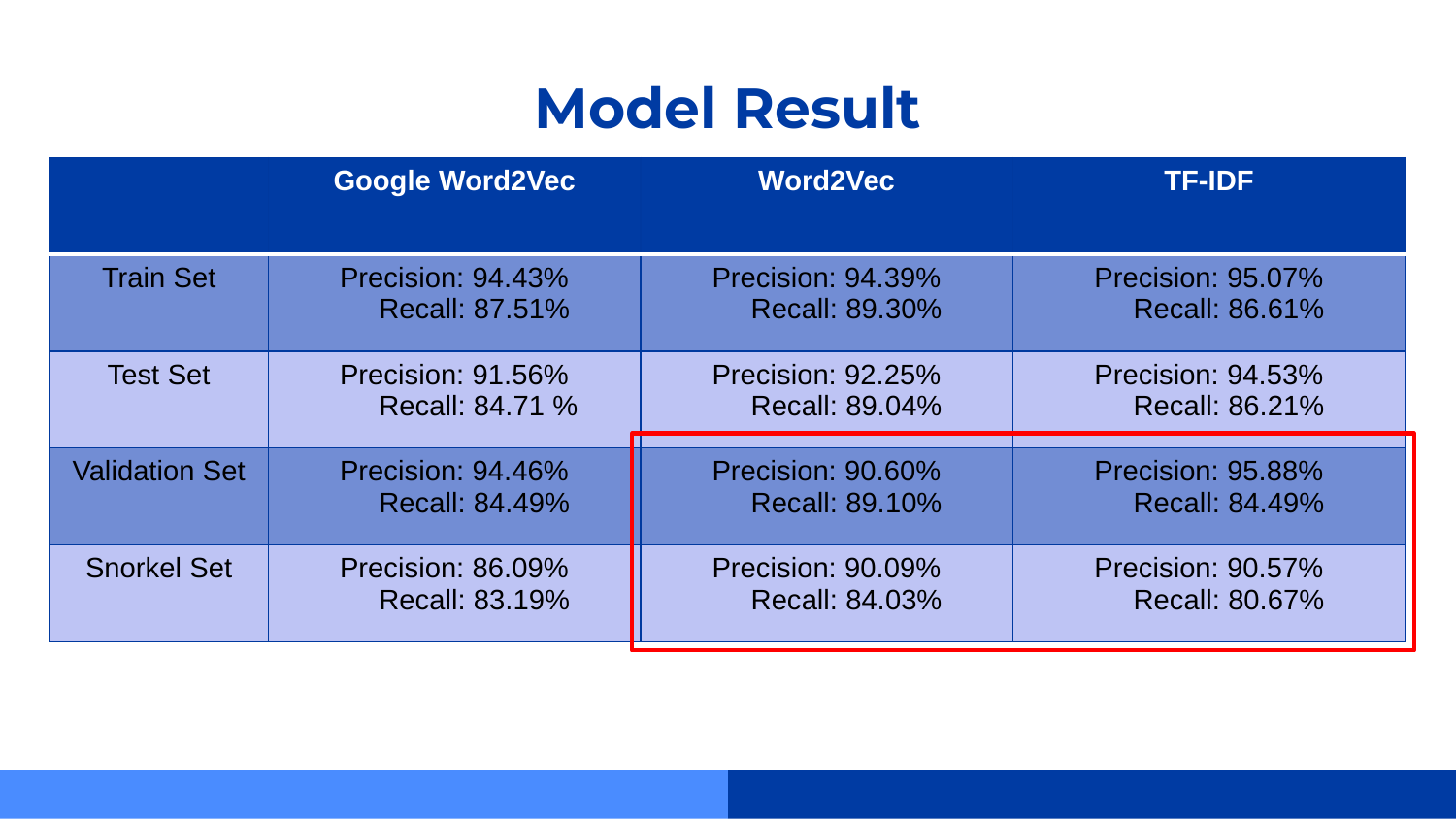

# Model Result
|  | Google Word2Vec | Word2Vec | TF-IDF |
| --- | --- | --- | --- |
| Train Set | Precision: 94.43% Recall: 87.51% | Precision: 94.39% Recall: 89.30% | Precision: 95.07% Recall: 86.61% |
| Test Set | Precision: 91.56% Recall: 84.71 % | Precision: 92.25% Recall: 89.04% | Precision: 94.53% Recall: 86.21% |
| Validation Set | Precision: 94.46% Recall: 84.49% | Precision: 90.60% Recall: 89.10% | Precision: 95.88% Recall: 84.49% |
| Snorkel Set | Precision: 86.09% Recall: 83.19% | Precision: 90.09% Recall: 84.03% | Precision: 90.57% Recall: 80.67% |